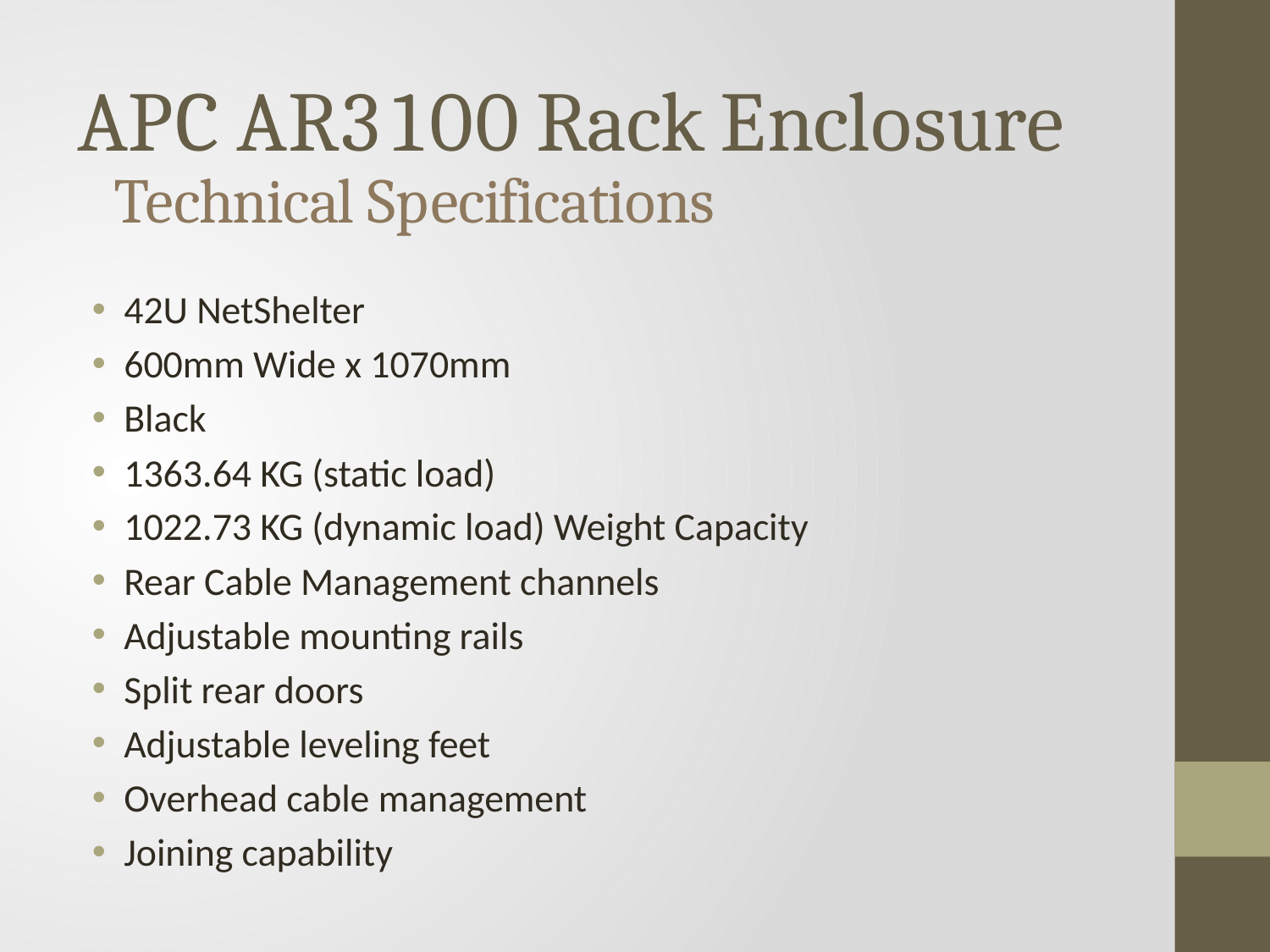

# APC AR3100 Rack Enclosure
Technical Specifications
42U NetShelter
600mm Wide x 1070mm
Black
1363.64 KG (static load)
1022.73 KG (dynamic load) Weight Capacity
Rear Cable Management channels
Adjustable mounting rails
Split rear doors
Adjustable leveling feet
Overhead cable management
Joining capability